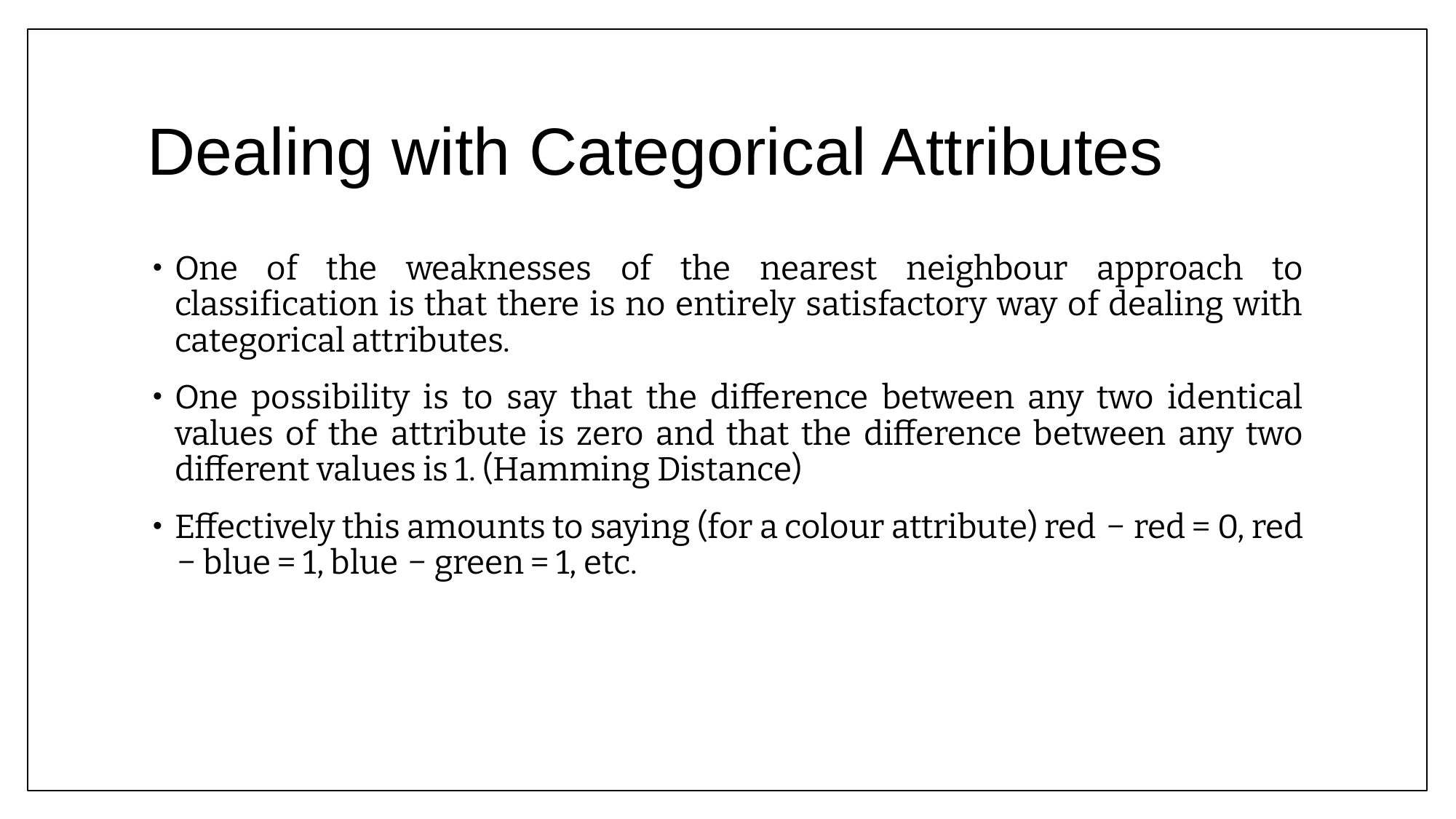

# Dealing with Categorical Attributes
One of the weaknesses of the nearest neighbour approach to classification is that there is no entirely satisfactory way of dealing with categorical attributes.
One possibility is to say that the difference between any two identical values of the attribute is zero and that the difference between any two different values is 1. (Hamming Distance)
Effectively this amounts to saying (for a colour attribute) red − red = 0, red − blue = 1, blue − green = 1, etc.